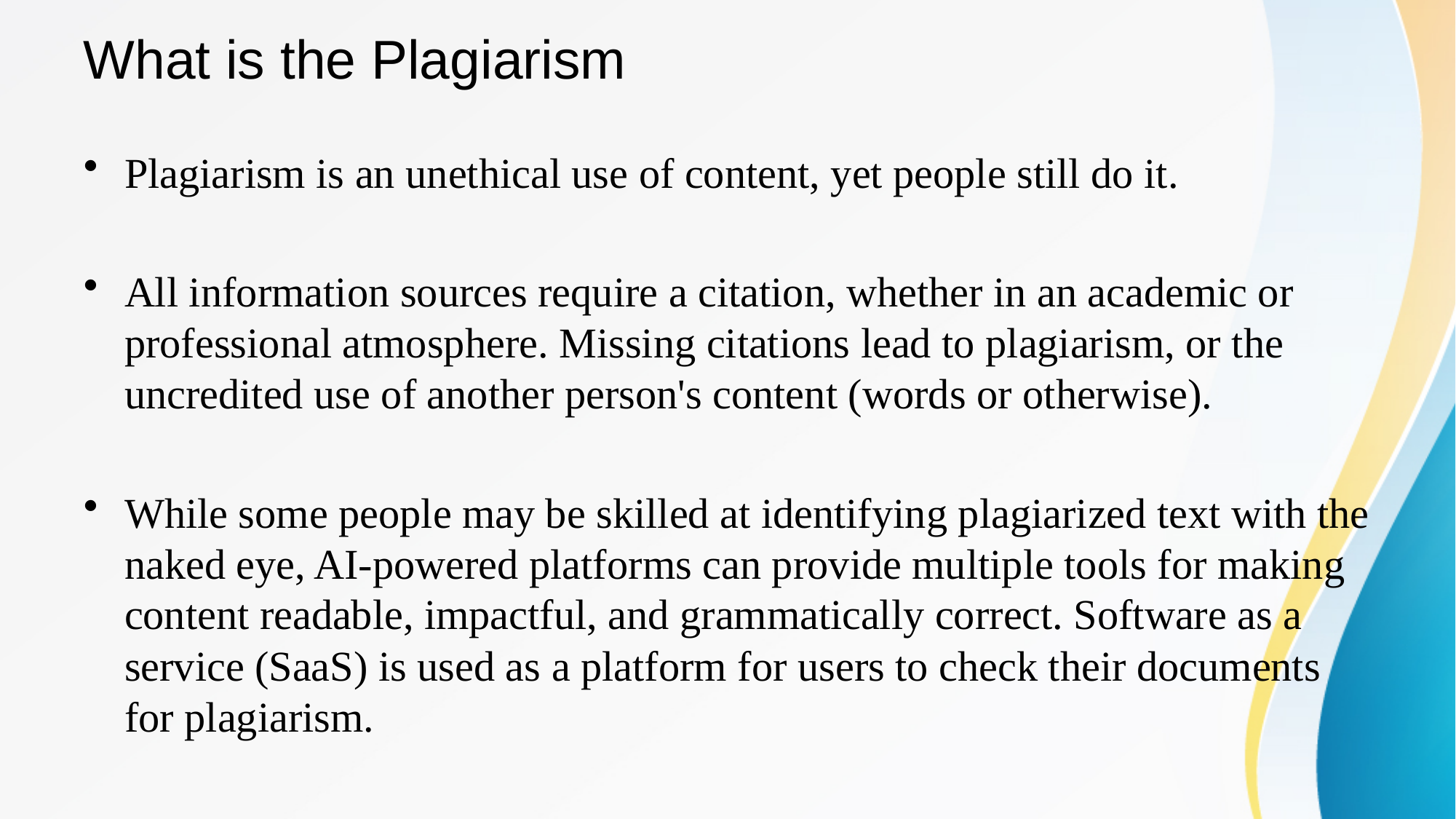

# What is the Plagiarism
Plagiarism is an unethical use of content, yet people still do it.

All information sources require a citation, whether in an academic or professional atmosphere. Missing citations lead to plagiarism, or the uncredited use of another person's content (words or otherwise).

While some people may be skilled at identifying plagiarized text with the naked eye, AI-powered platforms can provide multiple tools for making content readable, impactful, and grammatically correct. Software as a service (SaaS) is used as a platform for users to check their documents for plagiarism.